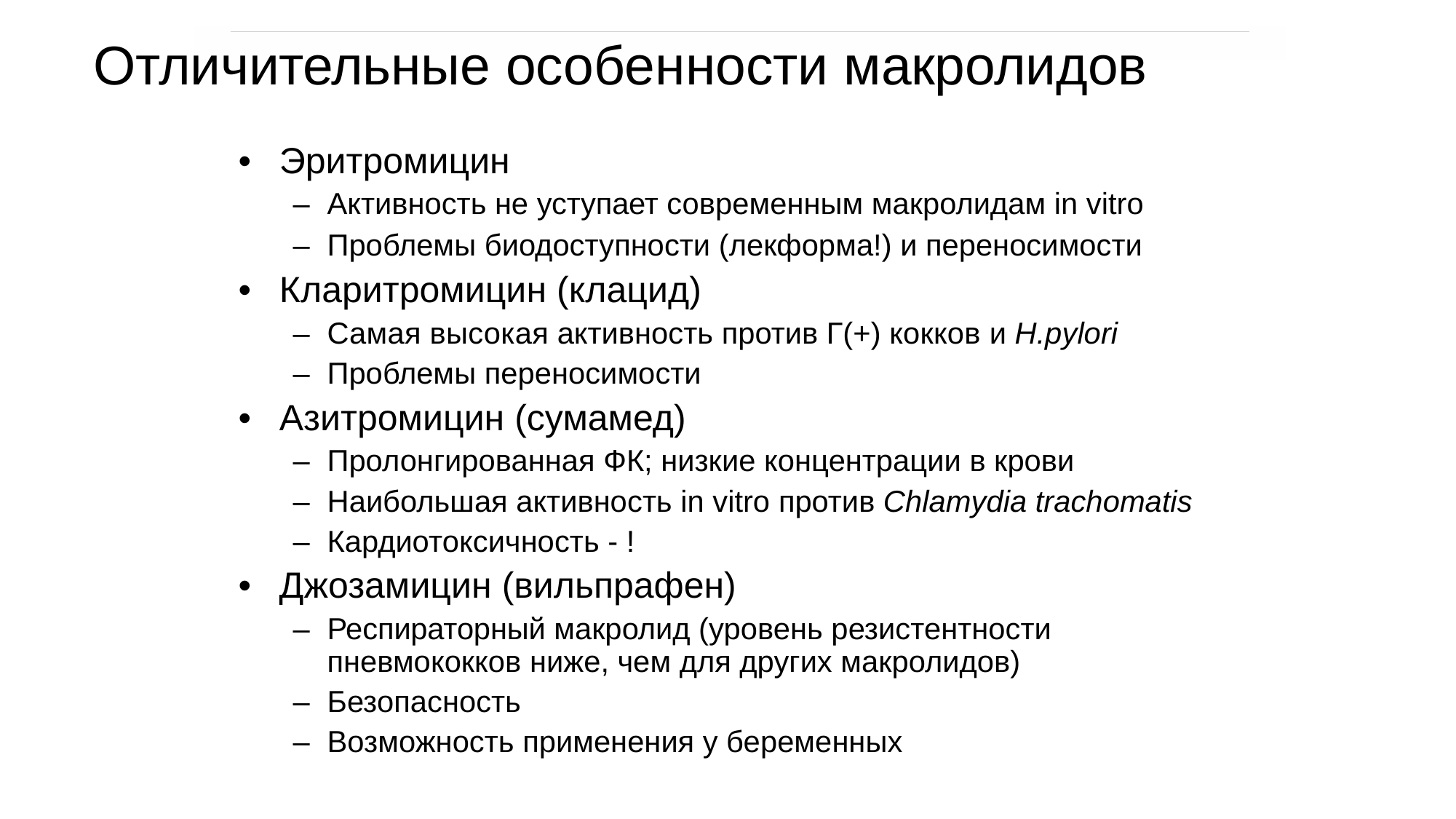

Отличительные особенности макролидов
• Эритромицин
– Активность не уступает современным макролидам in vitro
– Проблемы биодоступности (лекформа!) и переносимости
• Кларитромицин (клацид)
– Самая высокая активность против Г(+) кокков и H.pylori
– Проблемы переносимости
• Азитромицин (сумамед)
– Пролонгированная ФК; низкие концентрации в крови
– Наибольшая активность in vitro против Chlamydia trachomatis
– Кардиотоксичность - !
• Джозамицин (вильпрафен)
– Респираторный макролид (уровень резистентности
пневмококков ниже, чем для других макролидов)
– Безопасность
– Возможность применения у беременных